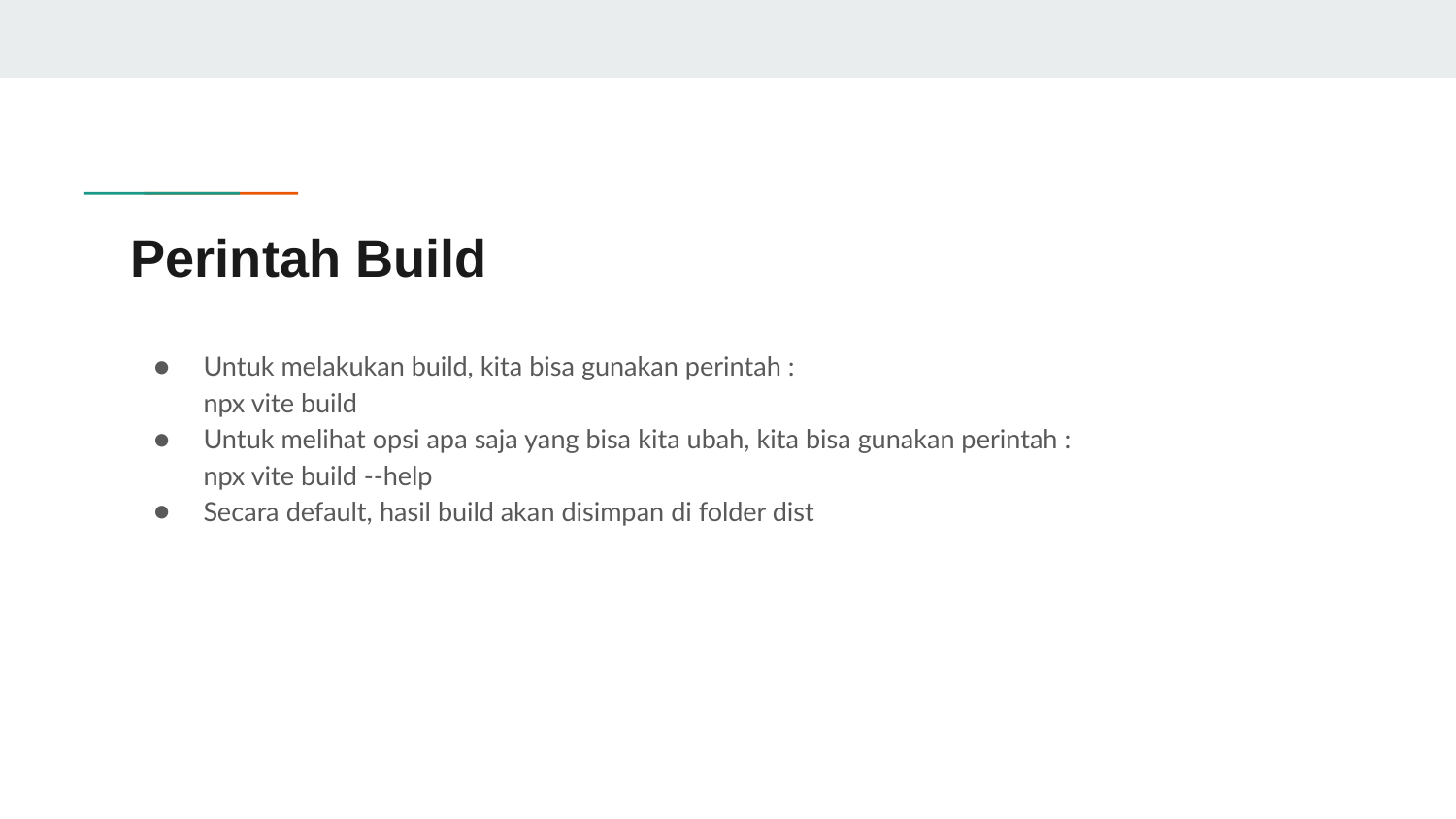

# Perintah Build
Untuk melakukan build, kita bisa gunakan perintah :
npx vite build
Untuk melihat opsi apa saja yang bisa kita ubah, kita bisa gunakan perintah :
npx vite build --help
Secara default, hasil build akan disimpan di folder dist